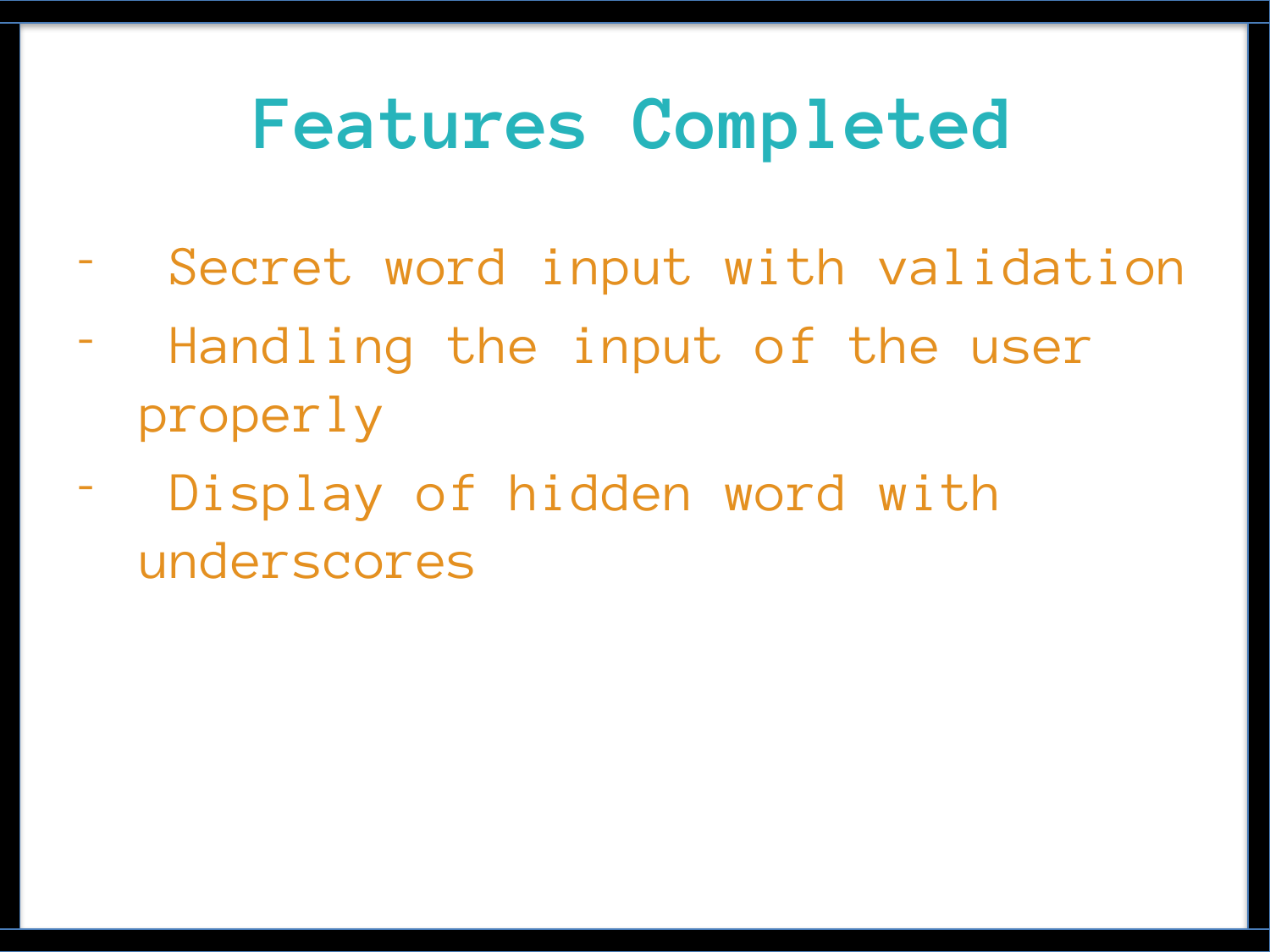

# Features Completed
 Secret word input with validation
 Handling the input of the user properly
 Display of hidden word with underscores